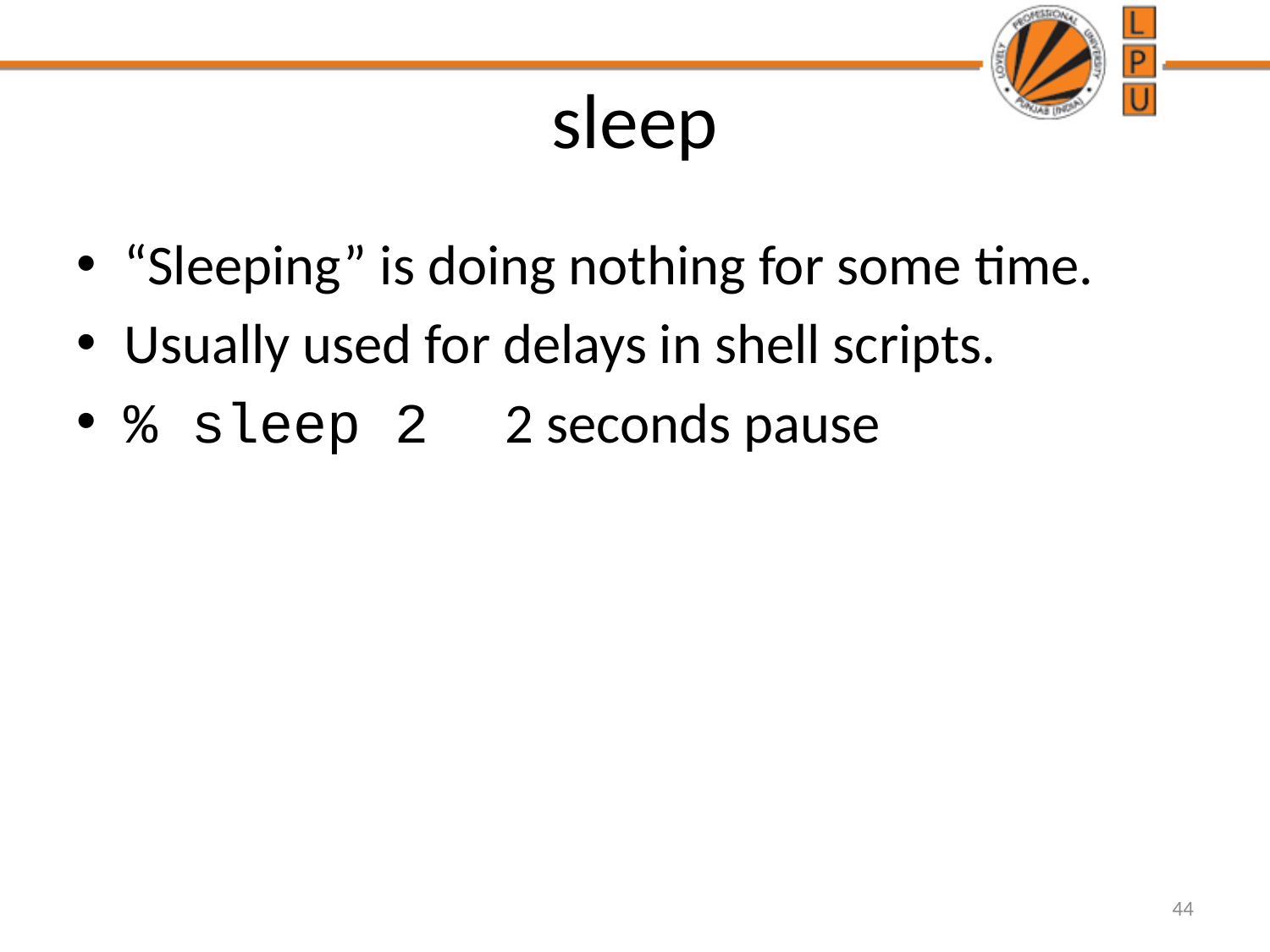

# sleep
“Sleeping” is doing nothing for some time.
Usually used for delays in shell scripts.
% sleep 2 	2 seconds pause

44